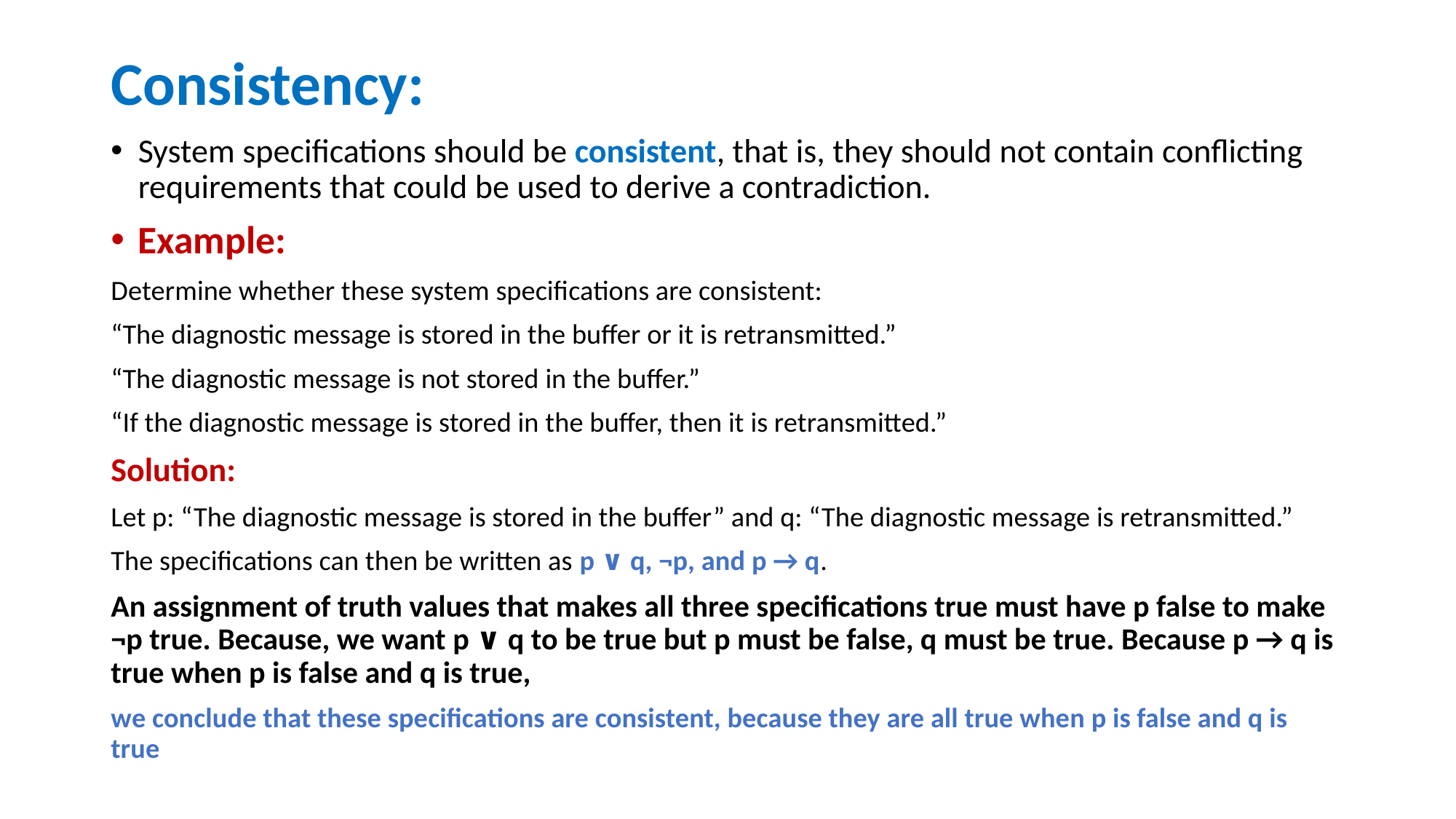

# Consistency:
System specifications should be consistent, that is, they should not contain conflicting requirements that could be used to derive a contradiction.
Example:
Determine whether these system specifications are consistent:
“The diagnostic message is stored in the buffer or it is retransmitted.”
“The diagnostic message is not stored in the buffer.”
“If the diagnostic message is stored in the buffer, then it is retransmitted.”
Solution:
Let p: “The diagnostic message is stored in the buffer” and q: “The diagnostic message is retransmitted.”
The specifications can then be written as p ∨ q, ¬p, and p → q.
An assignment of truth values that makes all three specifications true must have p false to make ¬p true. Because, we want p ∨ q to be true but p must be false, q must be true. Because p → q is true when p is false and q is true,
we conclude that these specifications are consistent, because they are all true when p is false and q is true